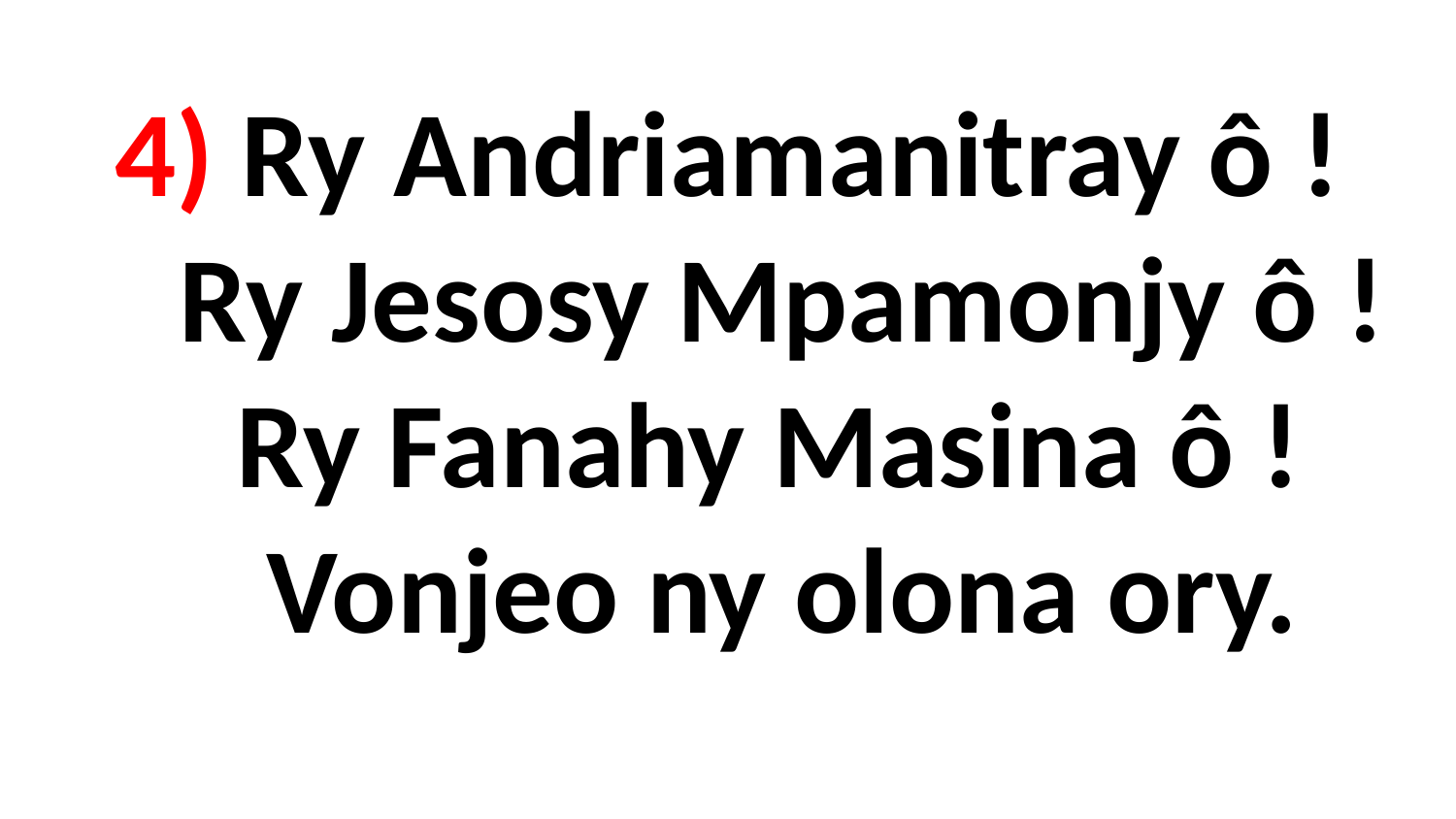

# 4) Ry Andriamanitray ô ! Ry Jesosy Mpamonjy ô ! Ry Fanahy Masina ô ! Vonjeo ny olona ory.